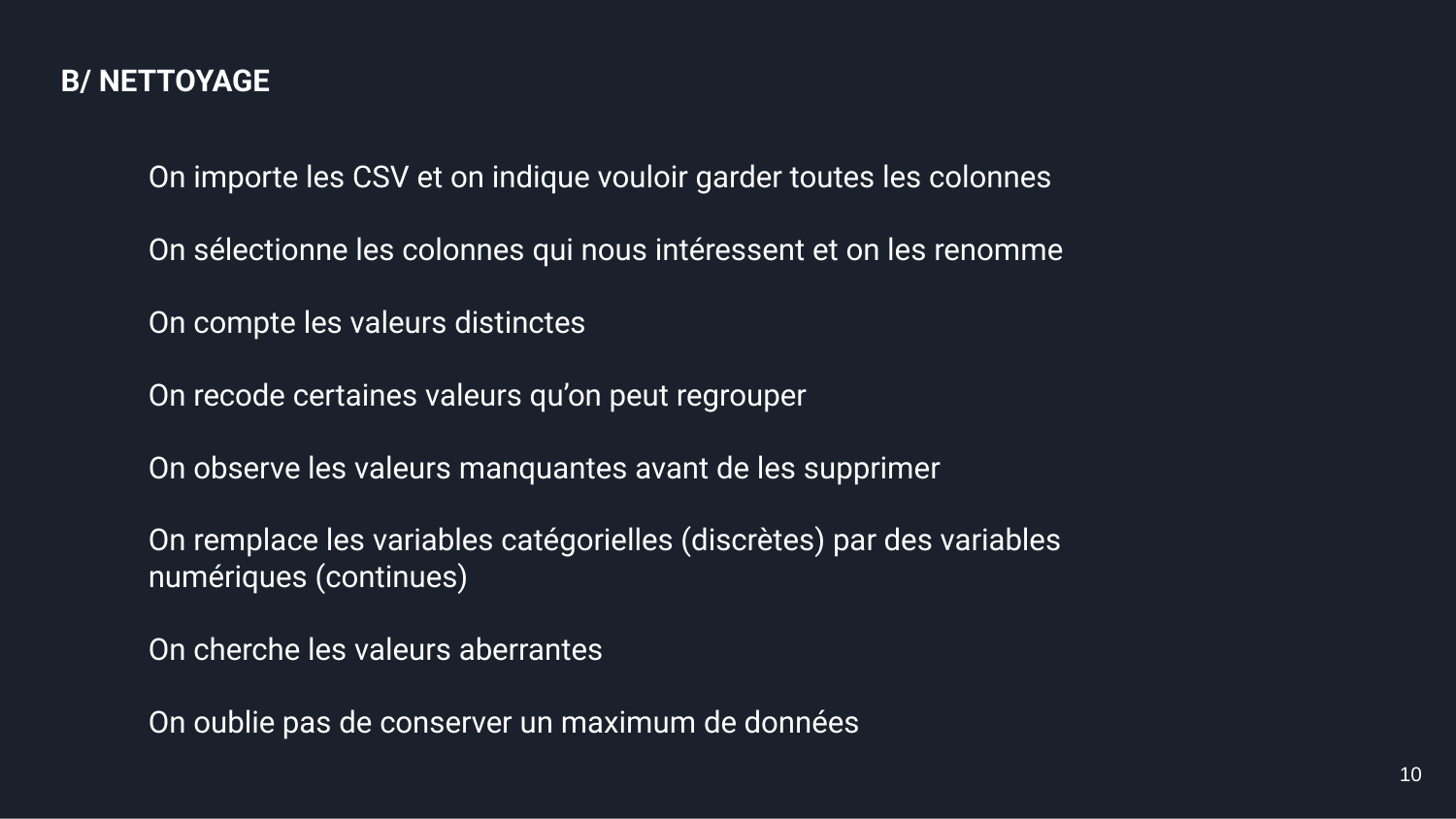

B/ NETTOYAGE
On importe les CSV et on indique vouloir garder toutes les colonnes

On sélectionne les colonnes qui nous intéressent et on les renomme

On compte les valeurs distinctes

On recode certaines valeurs qu’on peut regrouper

On observe les valeurs manquantes avant de les supprimer

On remplace les variables catégorielles (discrètes) par des variables
numériques (continues)

On cherche les valeurs aberrantes

On oublie pas de conserver un maximum de données
10